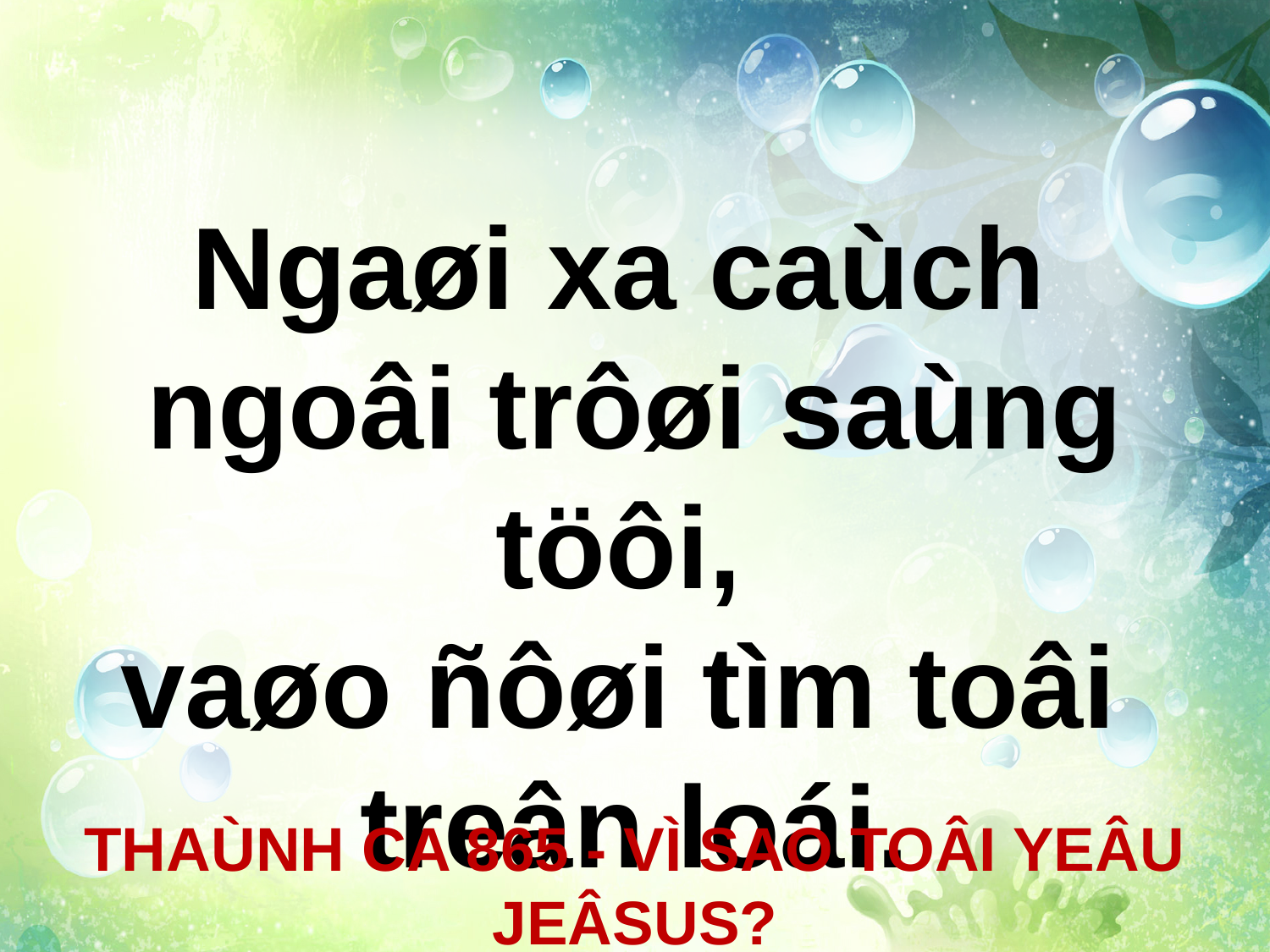

Ngaøi xa caùch
ngoâi trôøi saùng töôi,
vaøo ñôøi tìm toâi
treân loái.
THAÙNH CA 865 - VÌ SAO TOÂI YEÂU JEÂSUS?